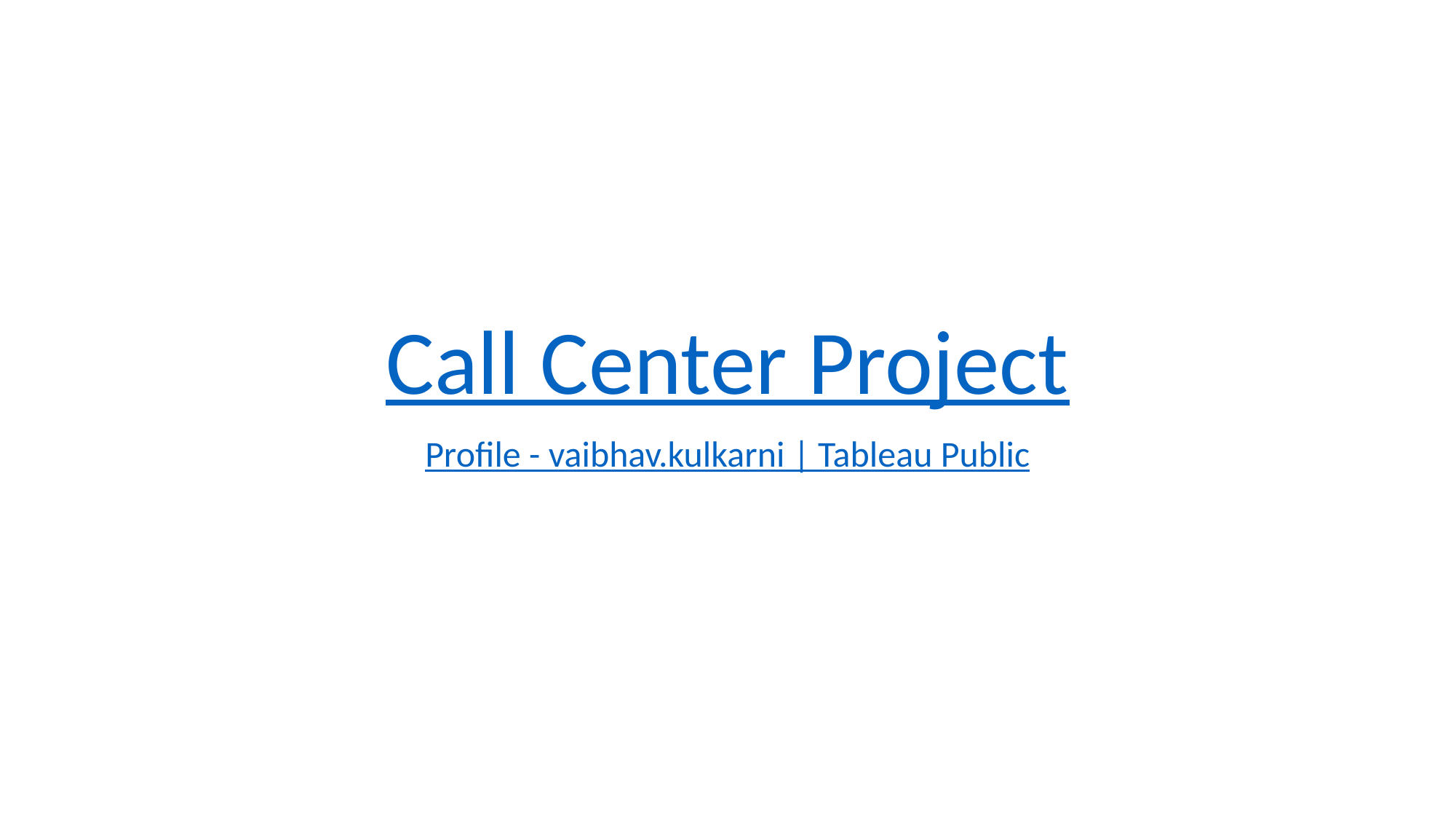

# Call Center Project
Profile - vaibhav.kulkarni | Tableau Public